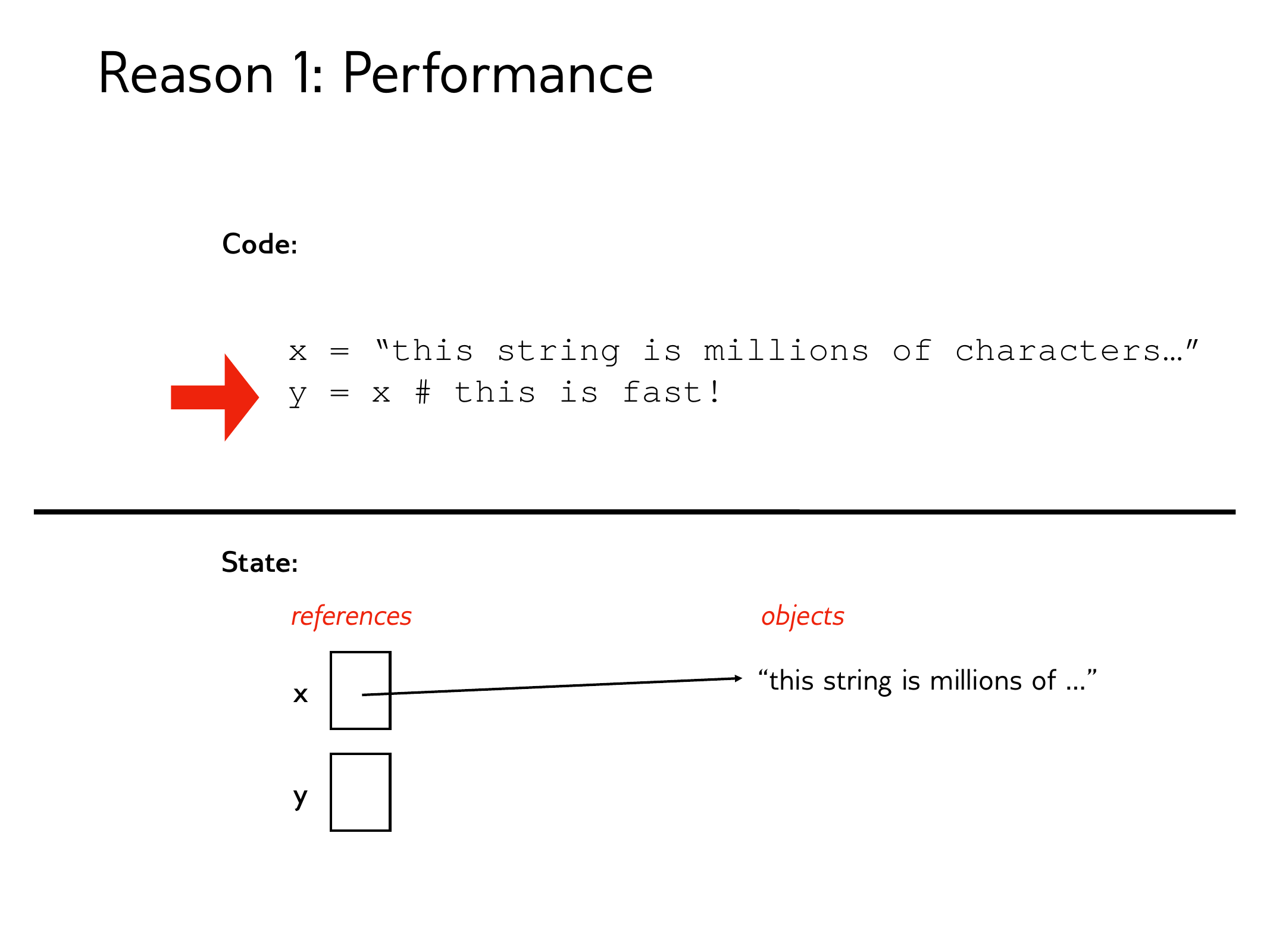

# Reason 1: Performance
Code:
x = “this string is millions of characters…”
y = x # this is fast!

State:
references
objects

“this string is millions of …”
x

y